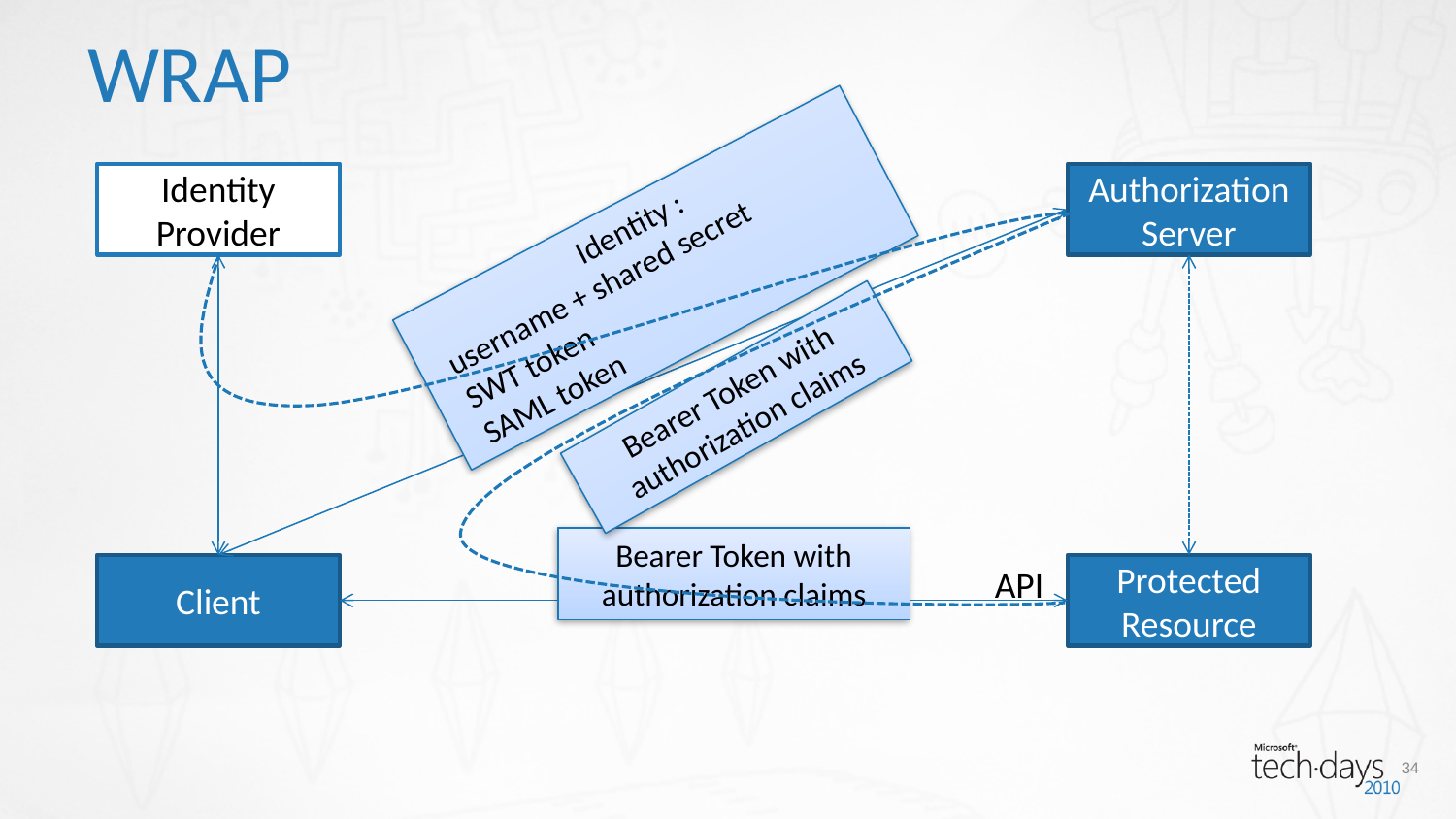

# WRAP
Identity
Provider
Authorization Server
Identity :
  username + shared secret
  SWT token
  SAML token

Bearer Token with authorization claims
Bearer Token with authorization claims
Client
API
Protected Resource
34